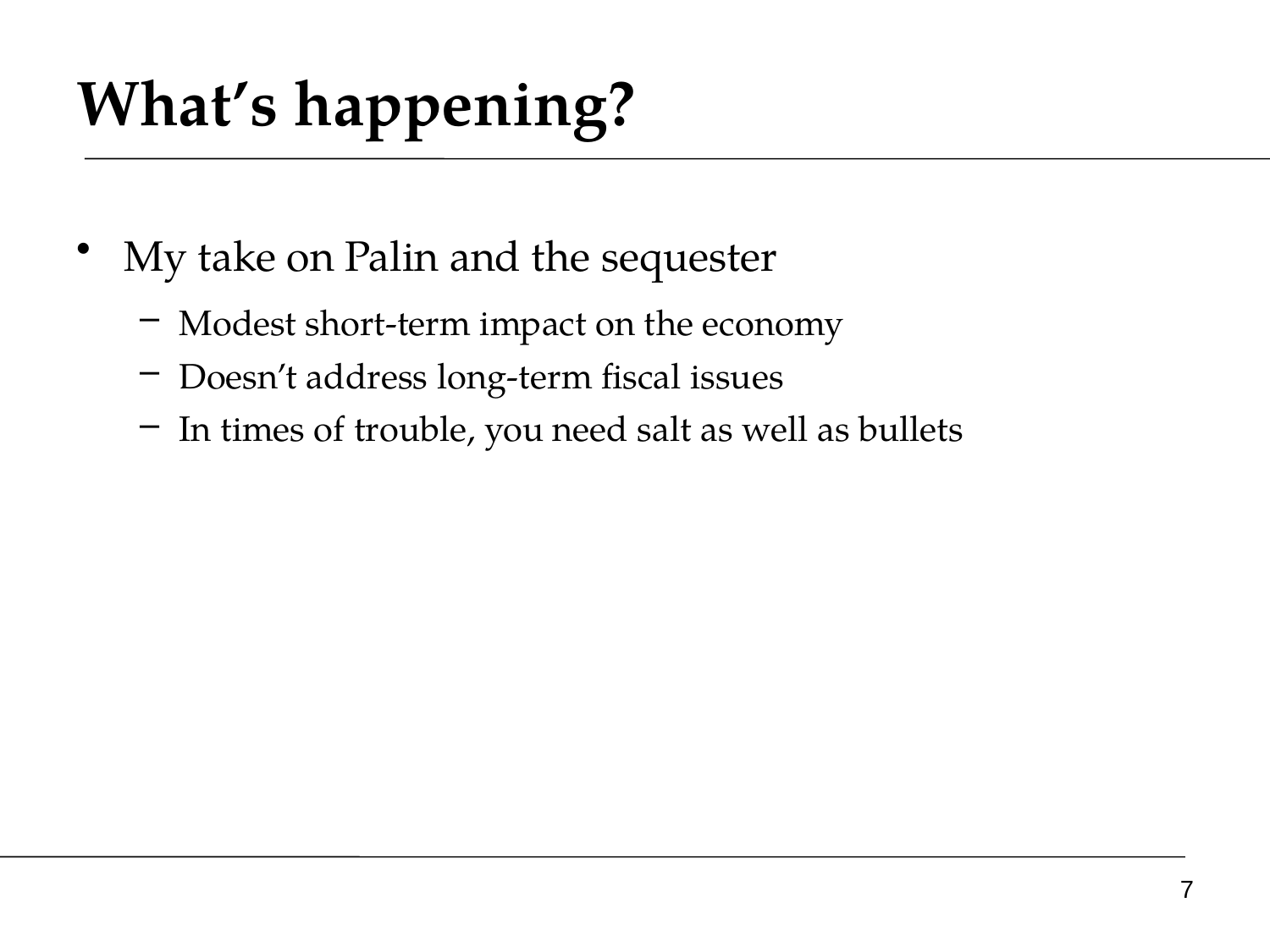

# What’s happening?
My take on Palin and the sequester
Modest short-term impact on the economy
Doesn’t address long-term fiscal issues
In times of trouble, you need salt as well as bullets

7